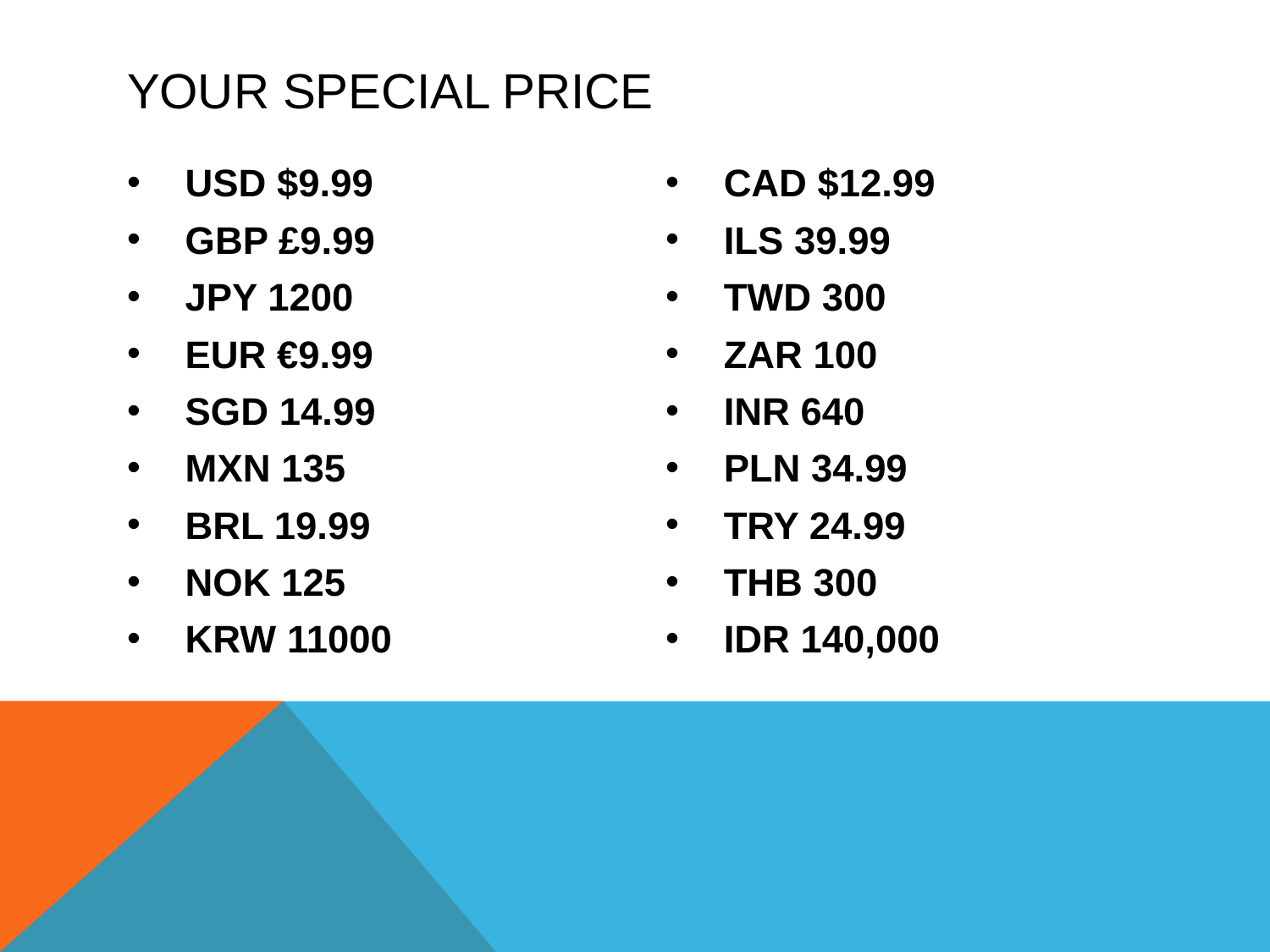

# Your special price
USD $9.99
GBP £9.99
JPY 1200
EUR €9.99
SGD 14.99
MXN 135
BRL 19.99
NOK 125
KRW 11000
CAD $12.99
ILS 39.99
TWD 300
ZAR 100
INR 640
PLN 34.99
TRY 24.99
THB 300
IDR 140,000